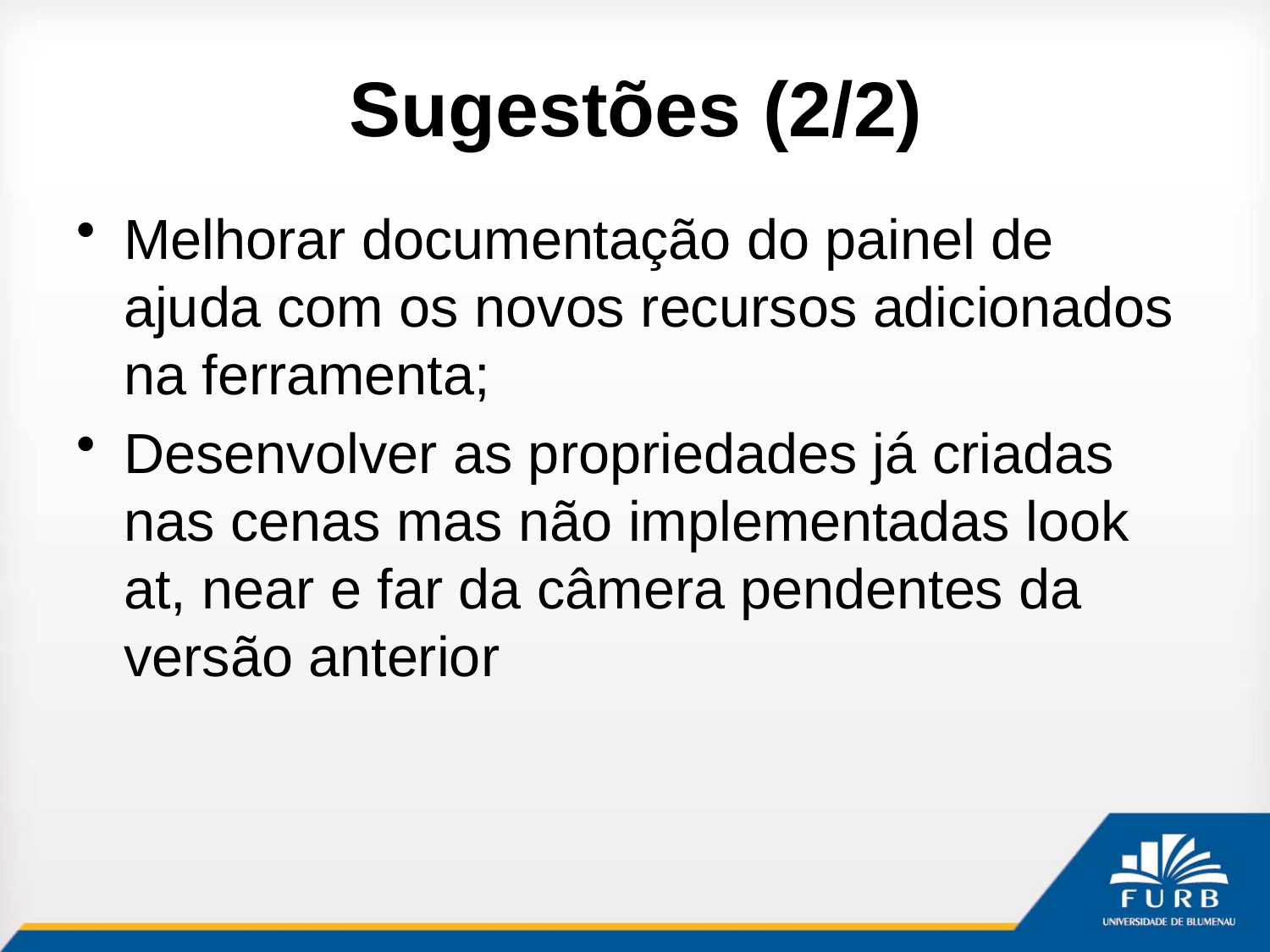

# Sugestões (2/2)
Melhorar documentação do painel de ajuda com os novos recursos adicionados na ferramenta;
Desenvolver as propriedades já criadas nas cenas mas não implementadas look at, near e far da câmera pendentes da versão anterior